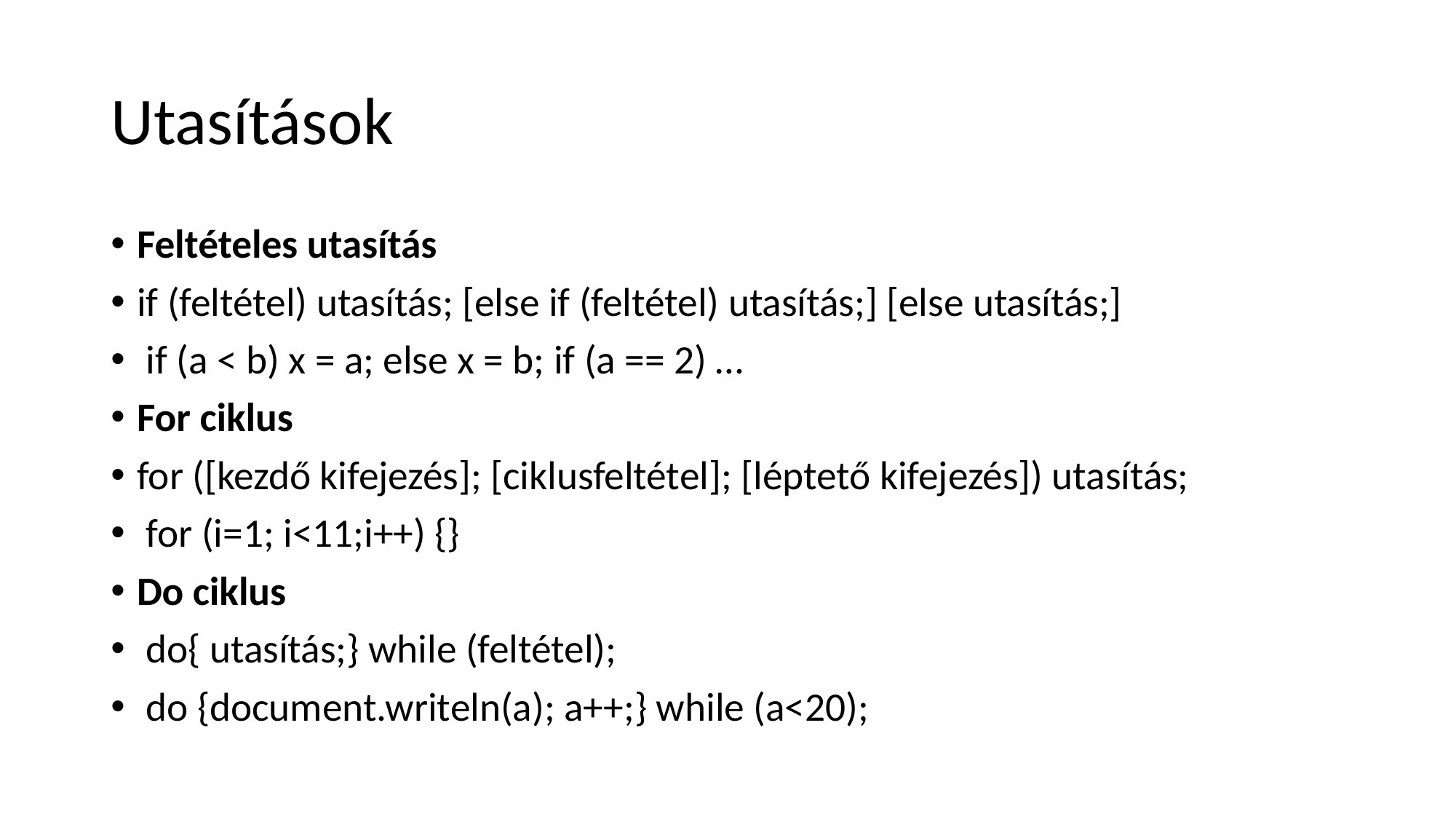

# Utasítások
Feltételes utasítás
if (feltétel) utasítás; [else if (feltétel) utasítás;] [else utasítás;]
 if (a < b) x = a; else x = b; if (a == 2) …
For ciklus
for ([kezdő kifejezés]; [ciklusfeltétel]; [léptető kifejezés]) utasítás;
 for (i=1; i<11;i++) {}
Do ciklus
 do{ utasítás;} while (feltétel);
 do {document.writeln(a); a++;} while (a<20);